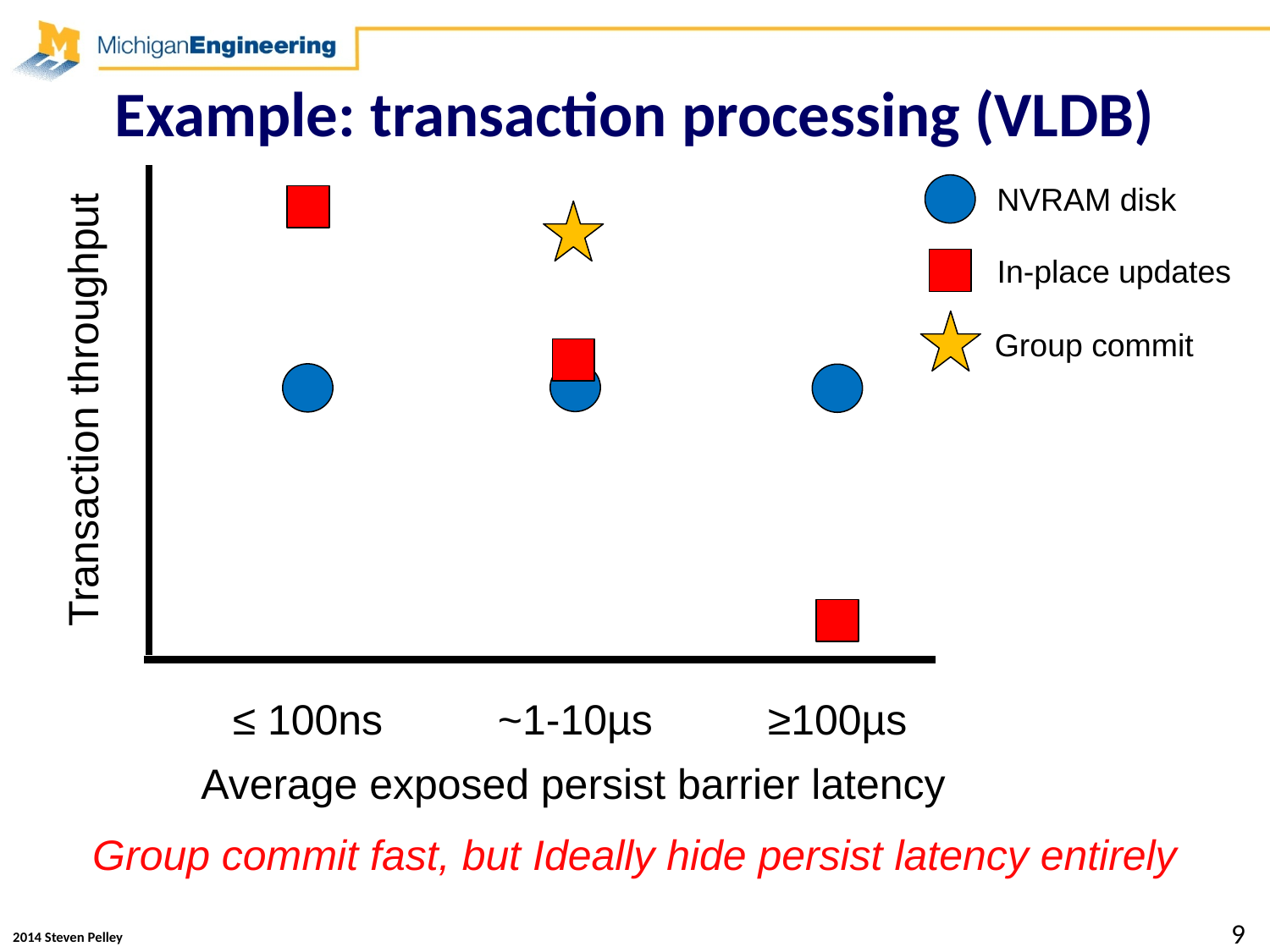

# Example: transaction processing (VLDB)
NVRAM disk

In-place updates

Group commit

Transaction throughput

≤ 100ns
~1-10µs
≥100µs
Average exposed persist barrier latency
Group commit fast, but Ideally hide persist latency entirely
9